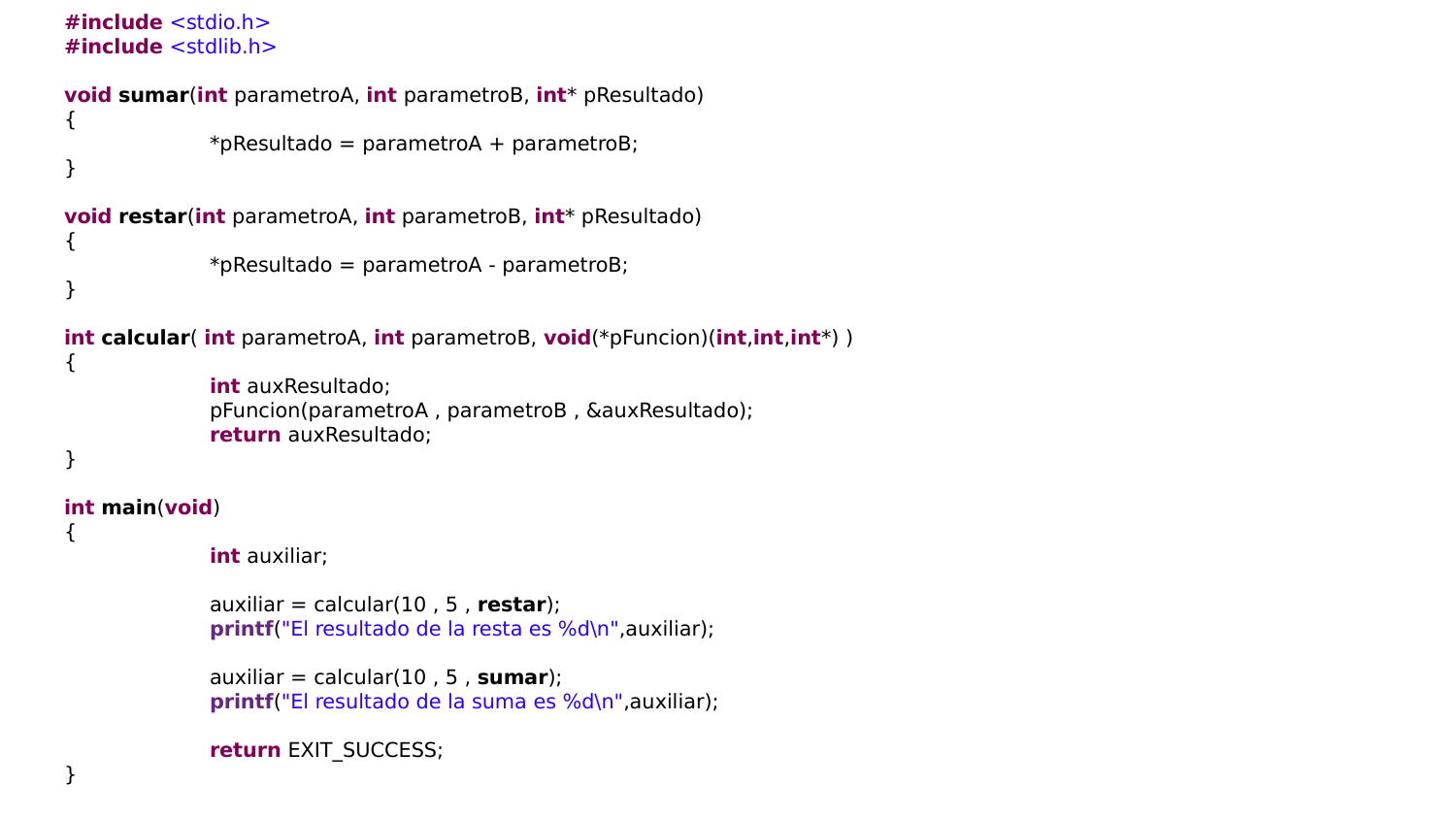

#include <stdio.h>
#include <stdlib.h>

void sumar(int parametroA, int parametroB, int* pResultado)
{
	*pResultado = parametroA + parametroB;
}

void restar(int parametroA, int parametroB, int* pResultado)
{
	*pResultado = parametroA - parametroB;
}

int calcular( int parametroA, int parametroB, void(*pFuncion)(int,int,int*) )
{
	int auxResultado;
	pFuncion(parametroA , parametroB , &auxResultado);
	return auxResultado;
}

int main(void)
{
	int auxiliar;

	auxiliar = calcular(10 , 5 , restar);
	printf("El resultado de la resta es %d\n",auxiliar);

	auxiliar = calcular(10 , 5 , sumar);
	printf("El resultado de la suma es %d\n",auxiliar);

	return EXIT_SUCCESS;
}